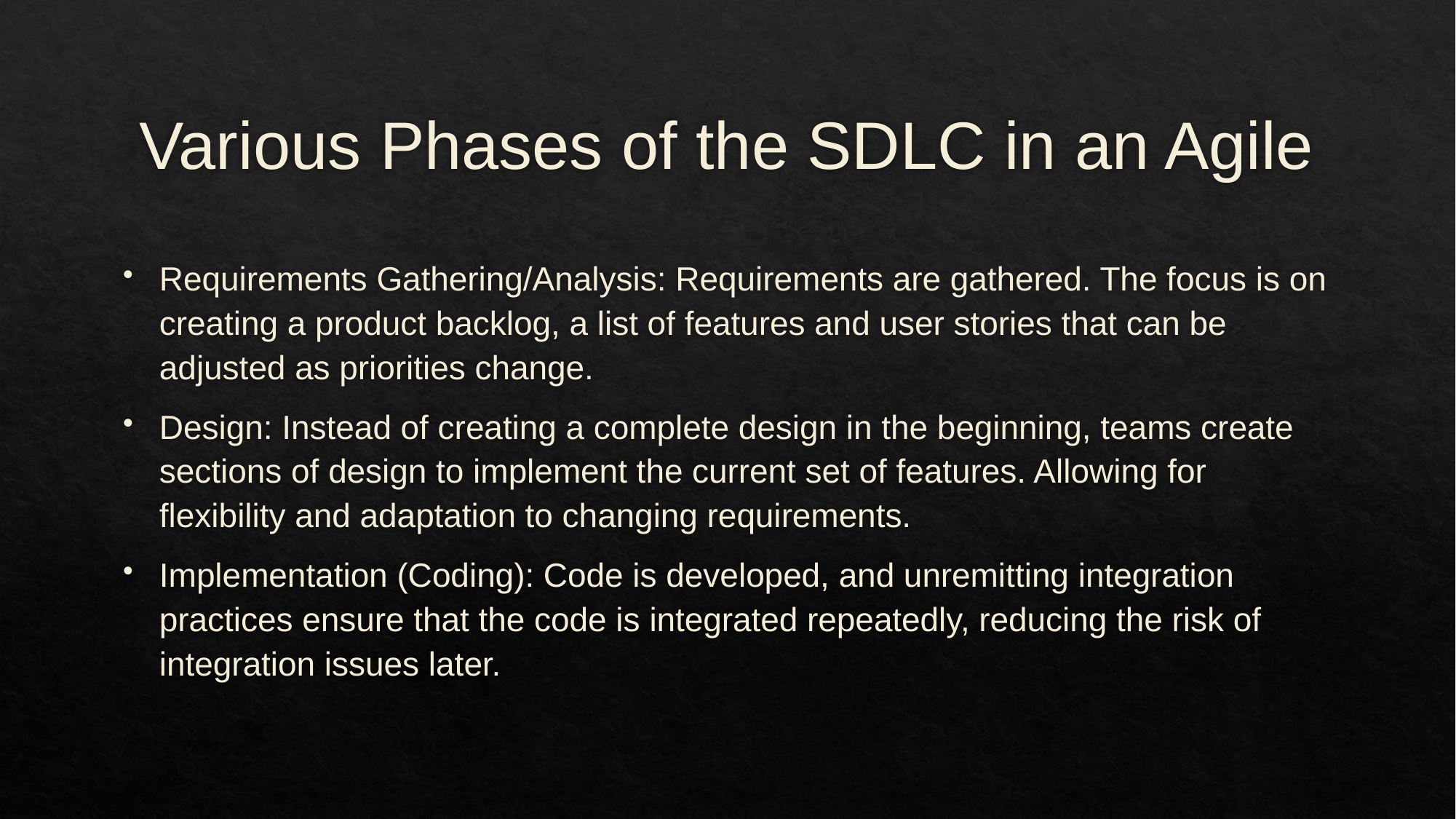

# Various Phases of the SDLC in an Agile
Requirements Gathering/Analysis: Requirements are gathered. The focus is on creating a product backlog, a list of features and user stories that can be adjusted as priorities change.
Design: Instead of creating a complete design in the beginning, teams create sections of design to implement the current set of features. Allowing for flexibility and adaptation to changing requirements.
Implementation (Coding): Code is developed, and unremitting integration practices ensure that the code is integrated repeatedly, reducing the risk of integration issues later.